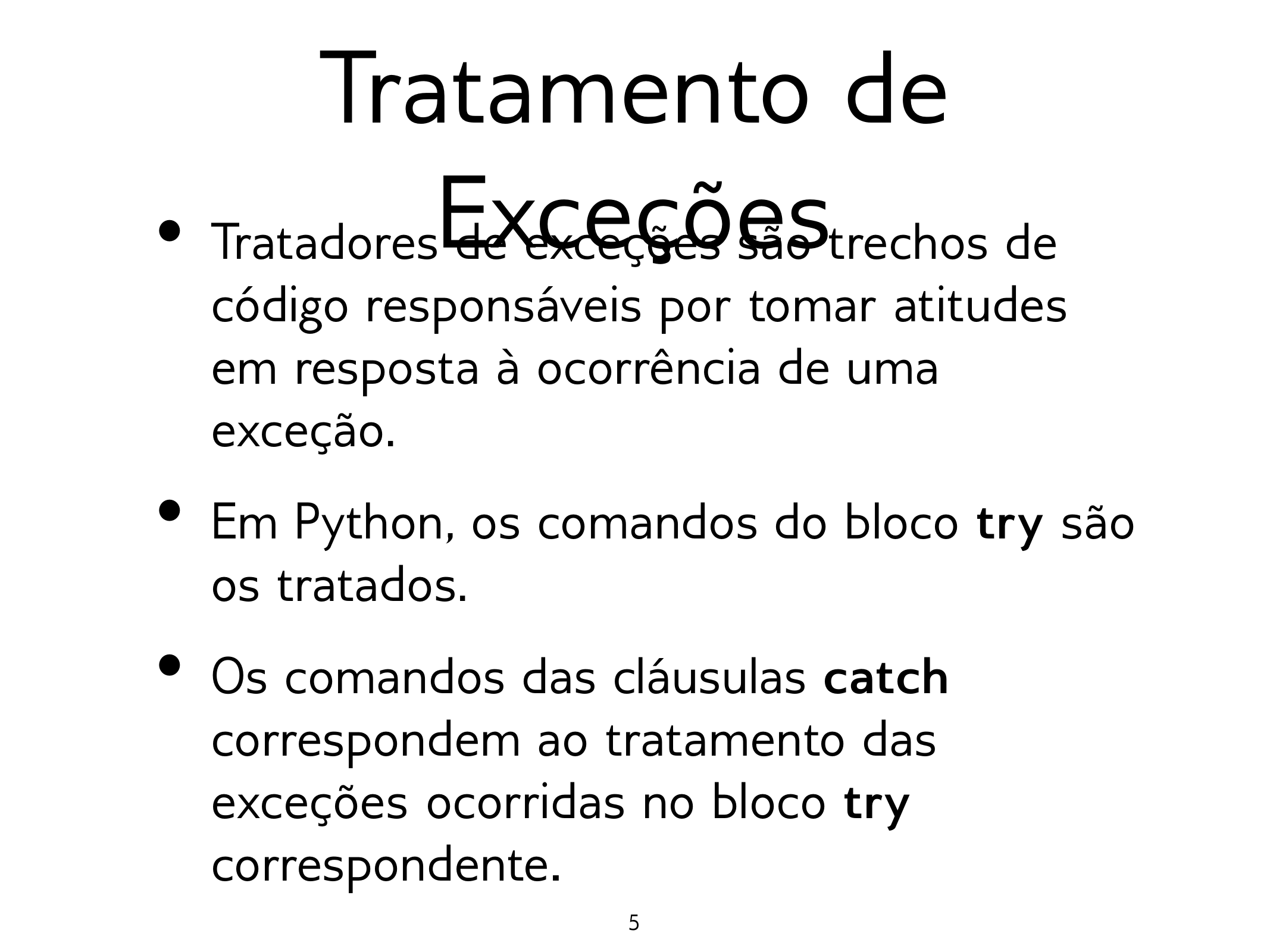

# Tratamento de Exceções
Tratadores de exceções são trechos de código responsáveis por tomar atitudes em resposta à ocorrência de uma exceção.
Em Python, os comandos do bloco try são os tratados.
Os comandos das cláusulas catch correspondem ao tratamento das exceções ocorridas no bloco try correspondente.
5